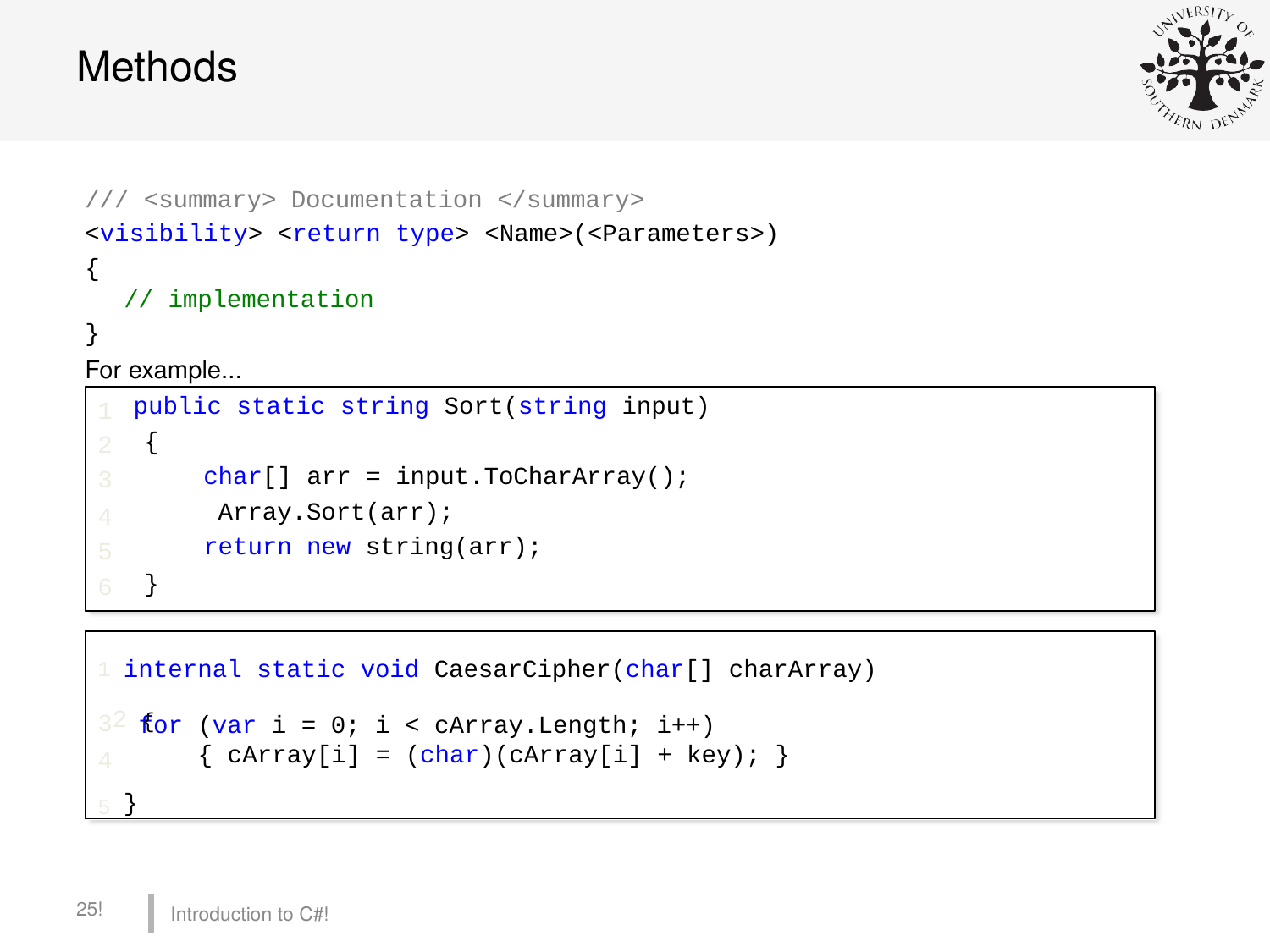

# Methods
/// <summary> Documentation </summary>
<visibility> <return type> <Name>(<Parameters>)
{
// implementation
}
For example...

public static string Sort(string input)
{
char[] arr = input.ToCharArray();  Array.Sort(arr);
return new string(arr);
}
1
2
3
4
5
6

1 internal static void CaesarCipher(char[] charArray)  2 {
3
4
5 }
for (var i = 0; i < cArray.Length; i++)
{ cArray[i] = (char)(cArray[i] + key); }
25!
Introduction to C#!